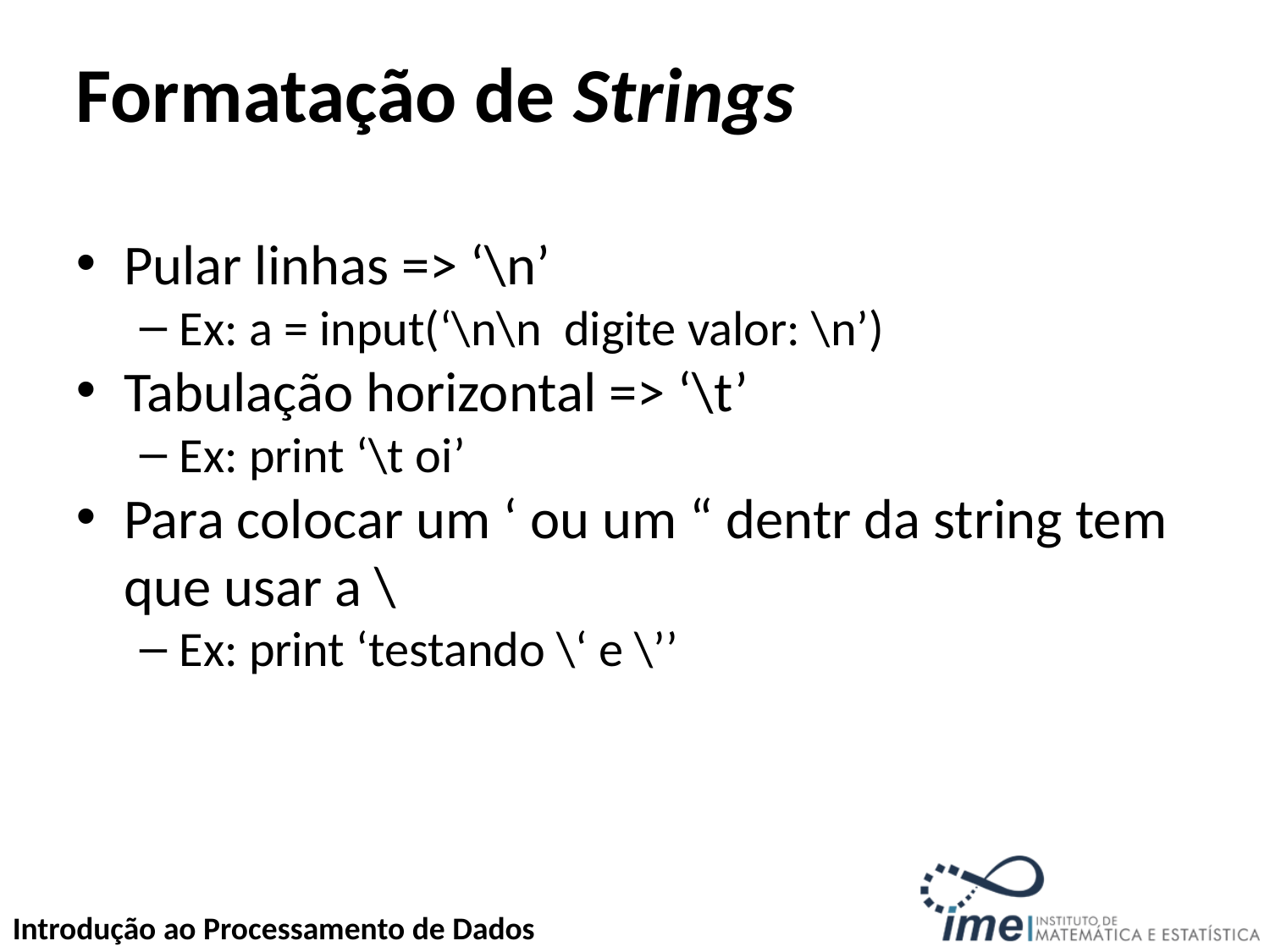

Formatação de Strings
Pular linhas => ‘\n’
Ex: a = input(‘\n\n  digite valor: \n’)
Tabulação horizontal => ‘\t’
Ex: print ‘\t oi’
Para colocar um ‘ ou um “ dentr da string tem que usar a \
Ex: print ‘testando \‘ e \’’